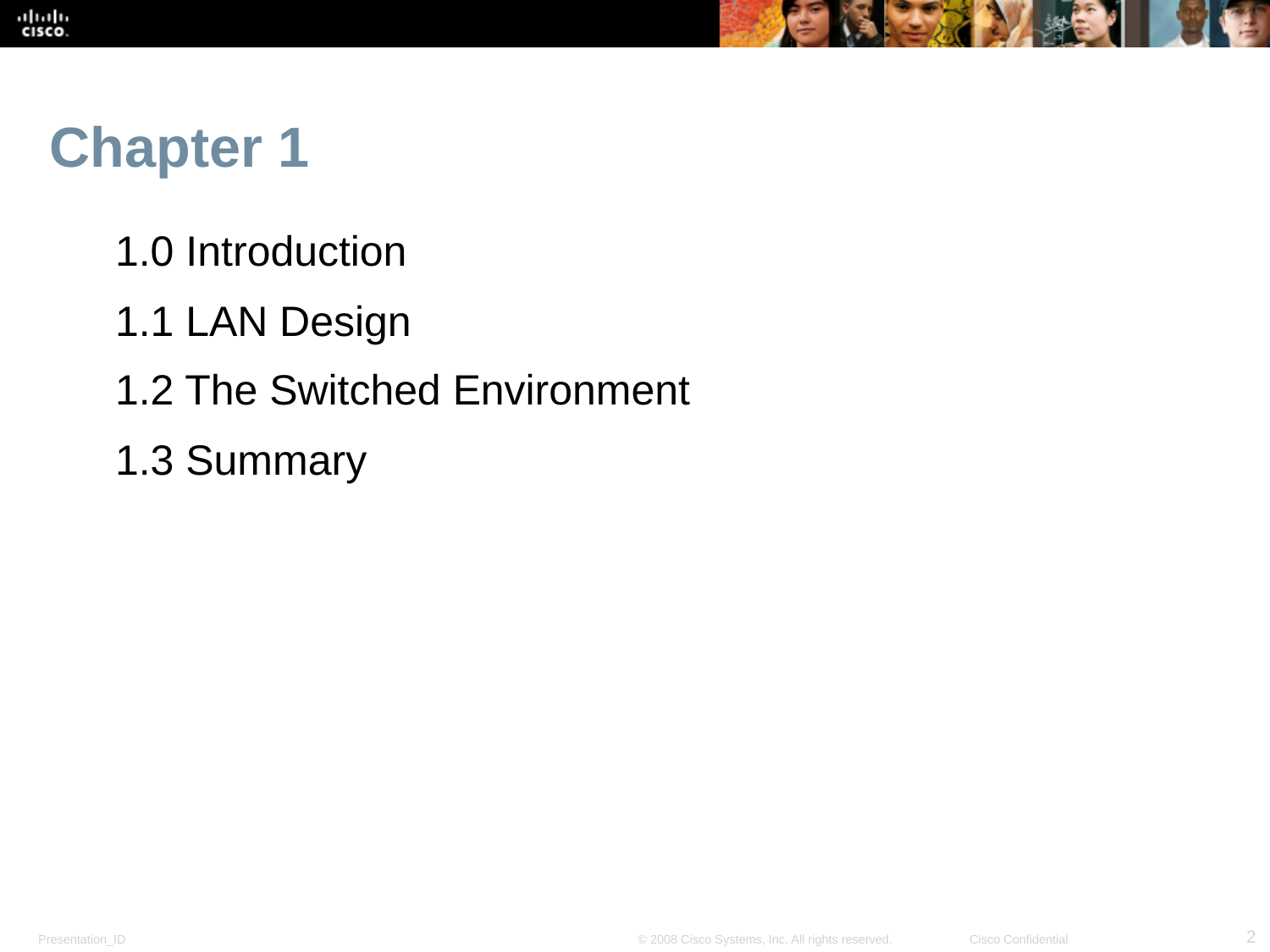

# Chapter 1
1.0 Introduction
1.1 LAN Design
1.2 The Switched Environment
1.3 Summary